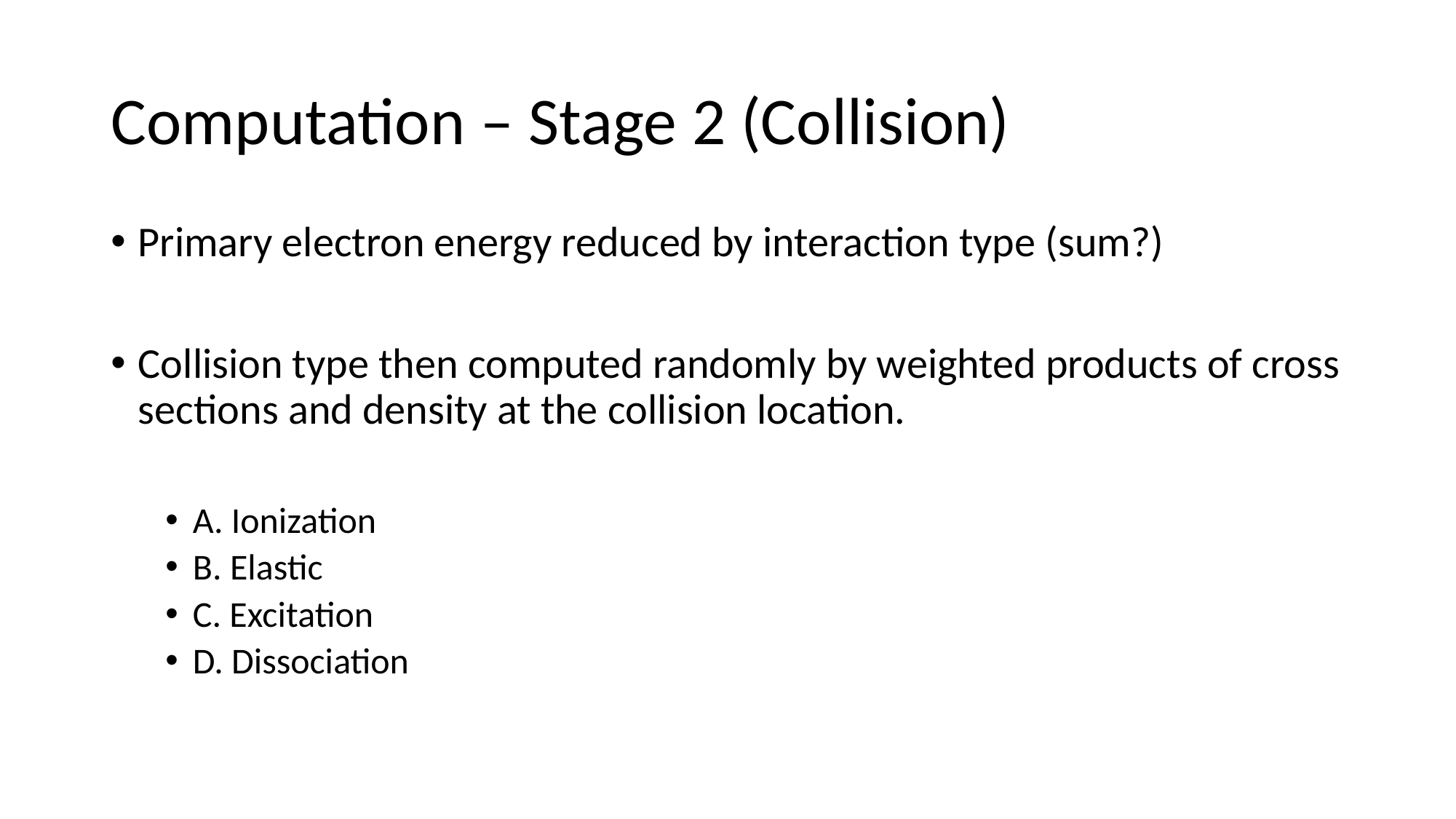

# Computation – Stage 2 (Collision)
Primary electron energy reduced by interaction type (sum?)

Collision type then computed randomly by weighted products of cross sections and density at the collision location.

A. Ionization
B. Elastic
C. Excitation
D. Dissociation